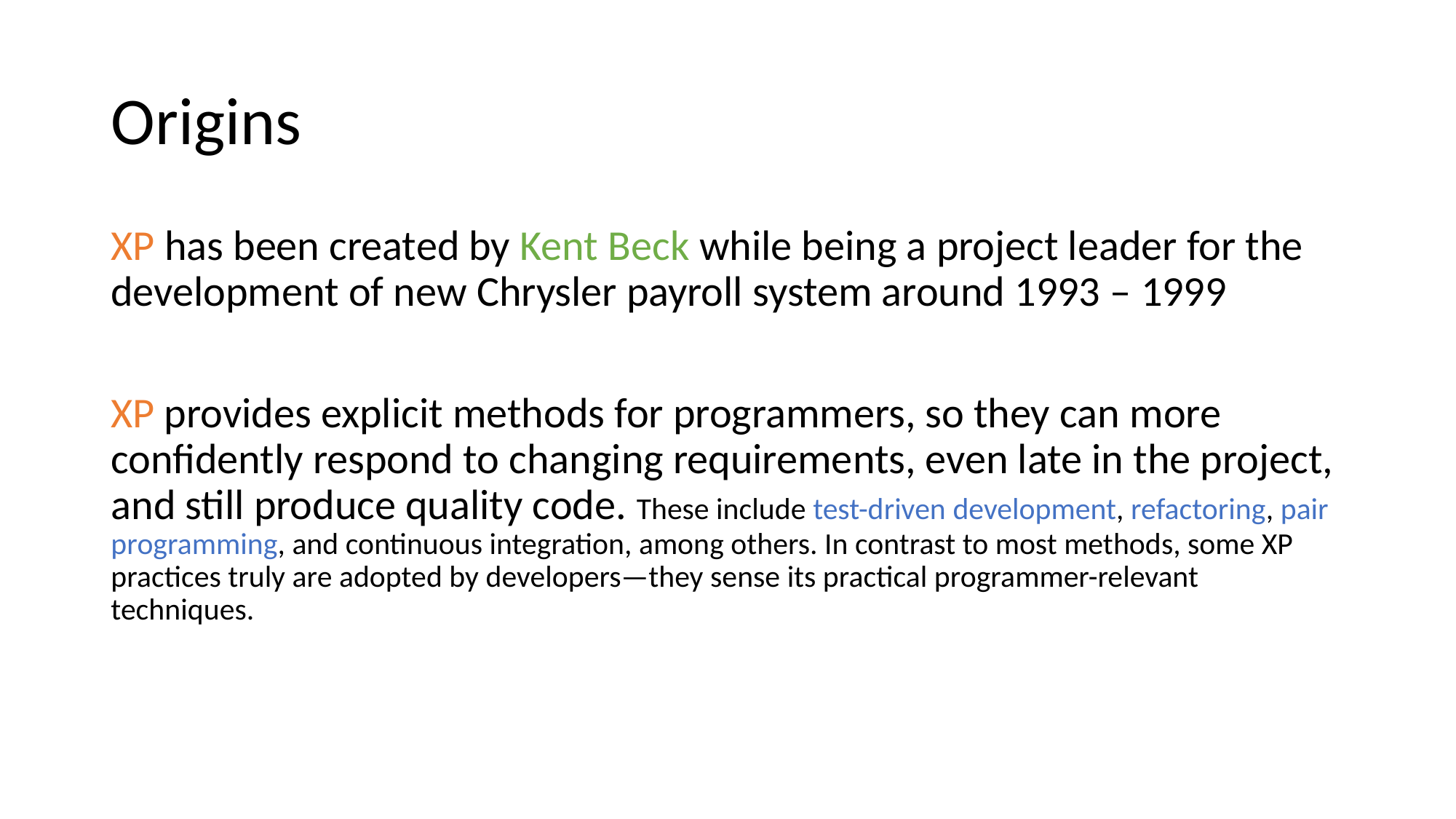

# Origins
XP has been created by Kent Beck while being a project leader for the development of new Chrysler payroll system around 1993 – 1999

XP provides explicit methods for programmers, so they can more confidently respond to changing requirements, even late in the project, and still produce quality code. These include test-driven development, refactoring, pair programming, and continuous integration, among others. In contrast to most methods, some XP practices truly are adopted by developers—they sense its practical programmer-relevant techniques.